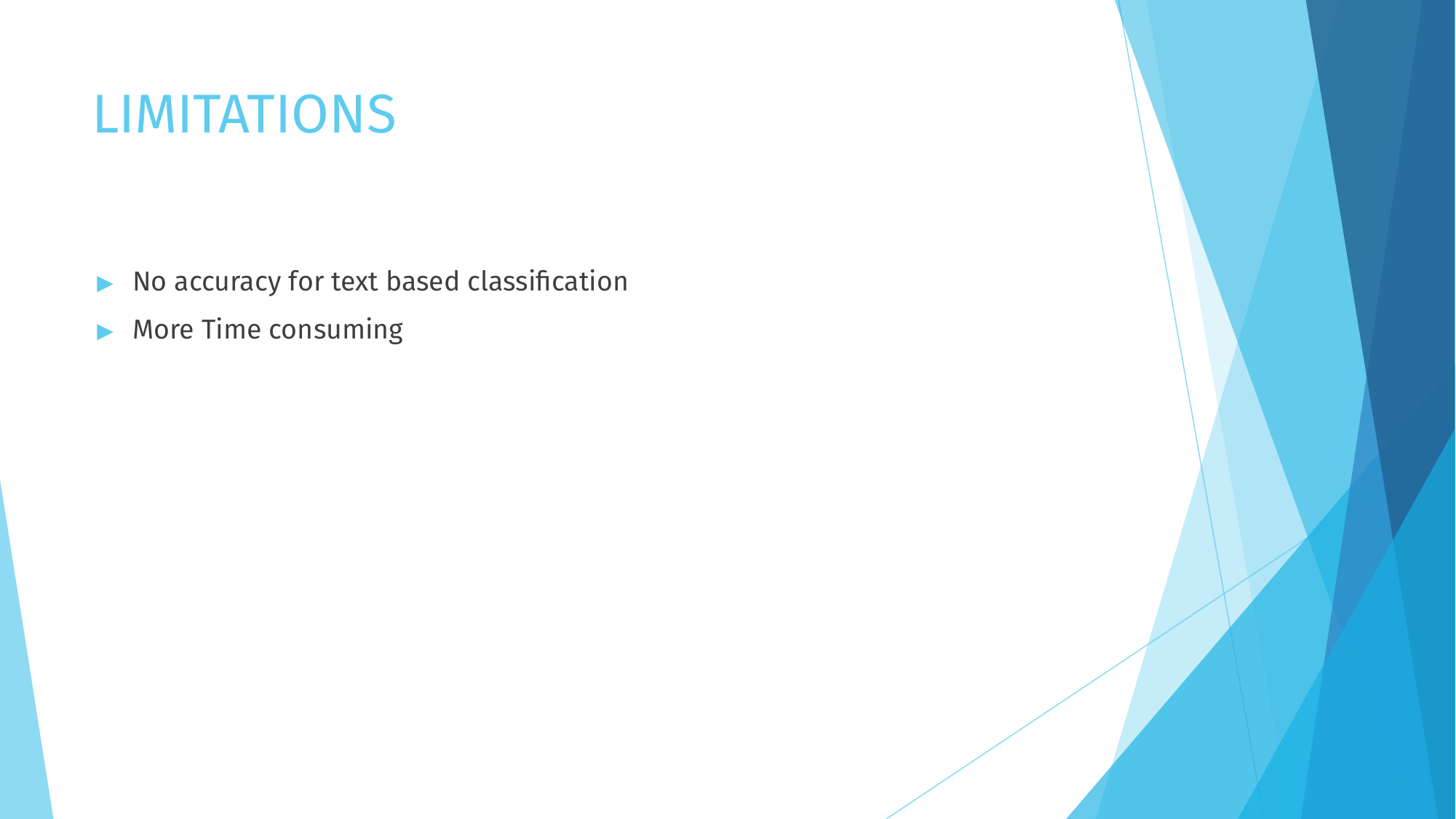

# LIMITATIONS
No accuracy for text based classification
More Time consuming